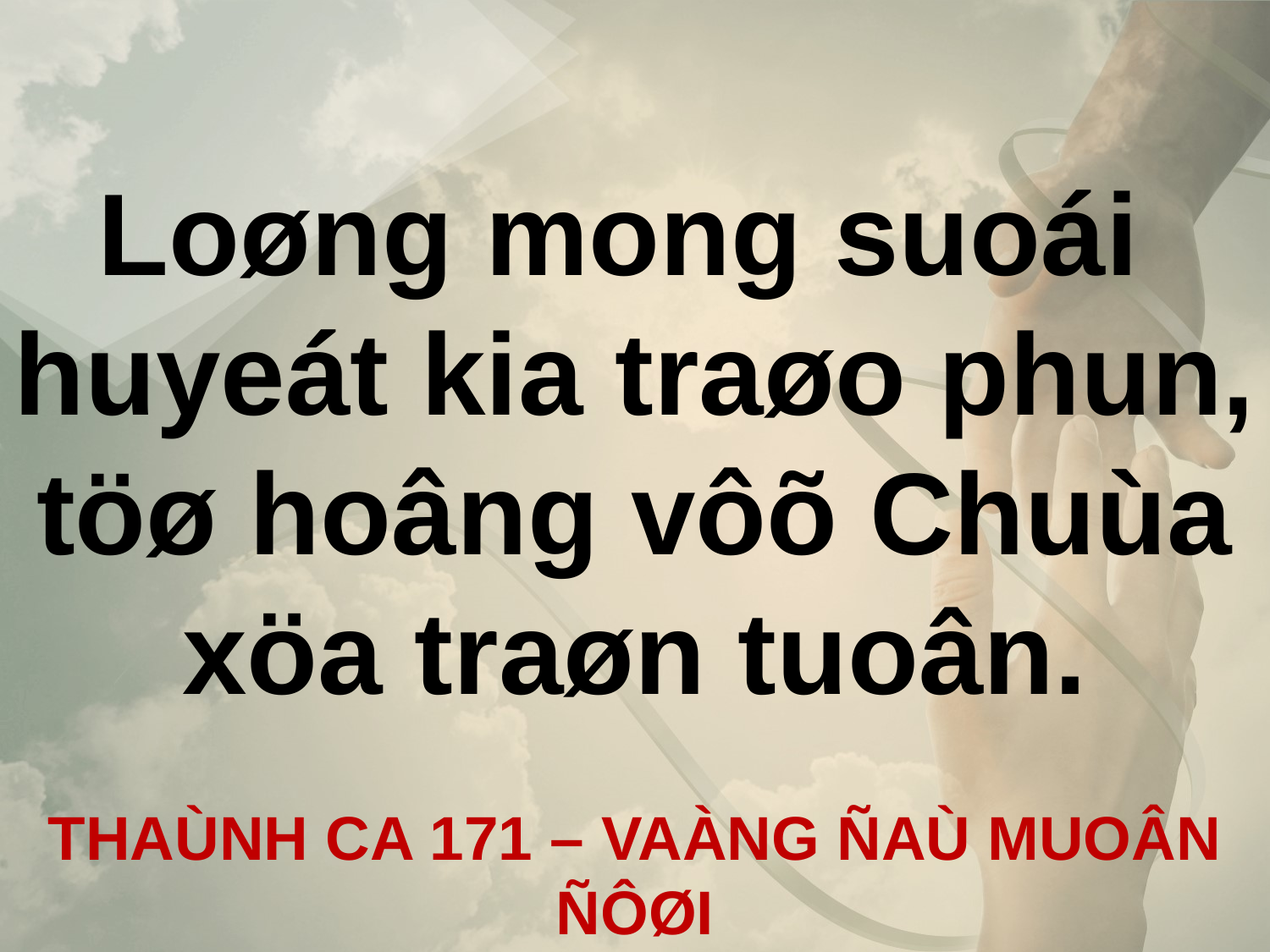

Loøng mong suoái
huyeát kia traøo phun,
töø hoâng vôõ Chuùa
xöa traøn tuoân.
THAÙNH CA 171 – VAÀNG ÑAÙ MUOÂN ÑÔØI